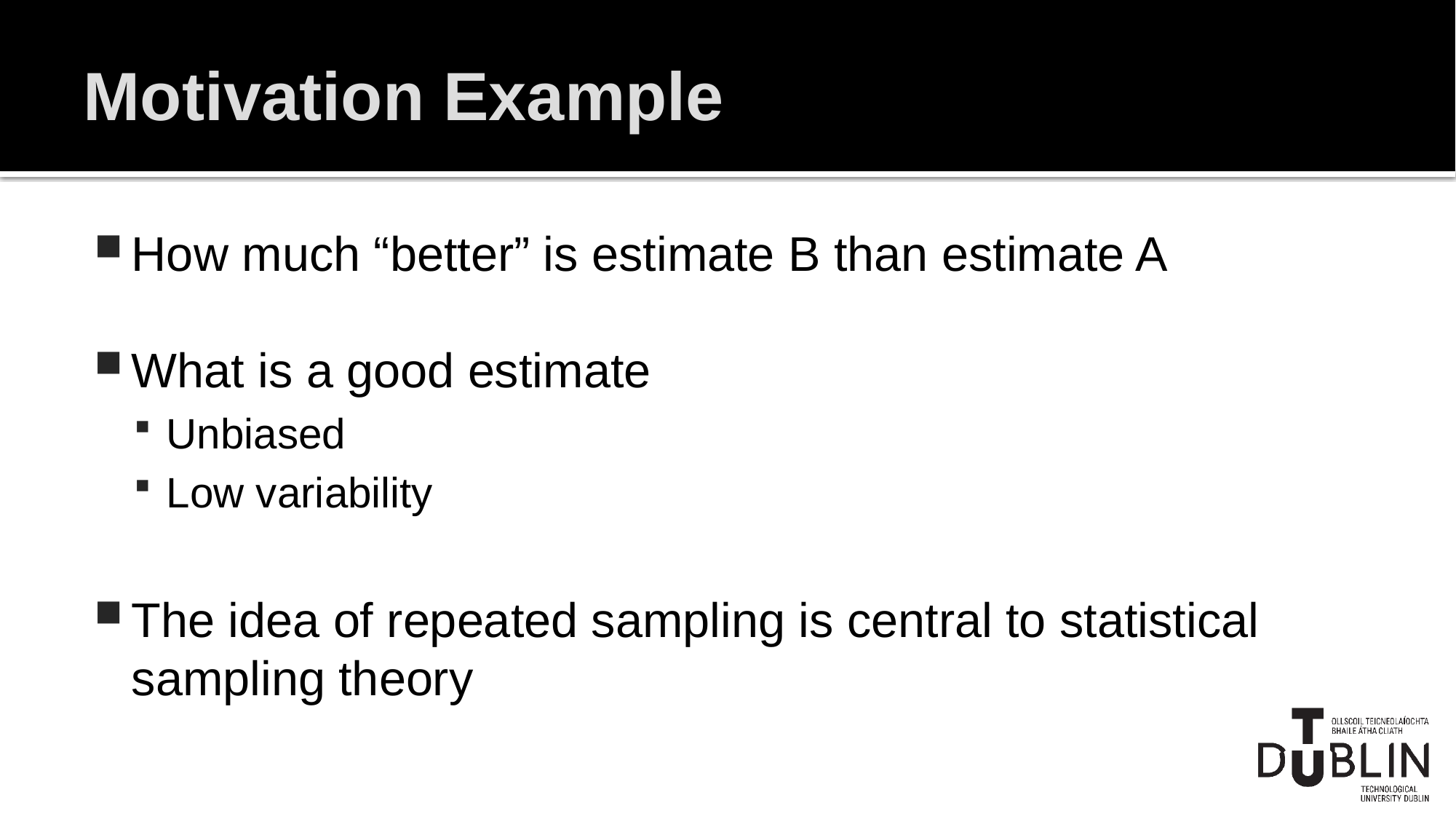

# Motivation Example
How much “better” is estimate B than estimate A

What is a good estimate
Unbiased
Low variability

The idea of repeated sampling is central to statistical sampling theory